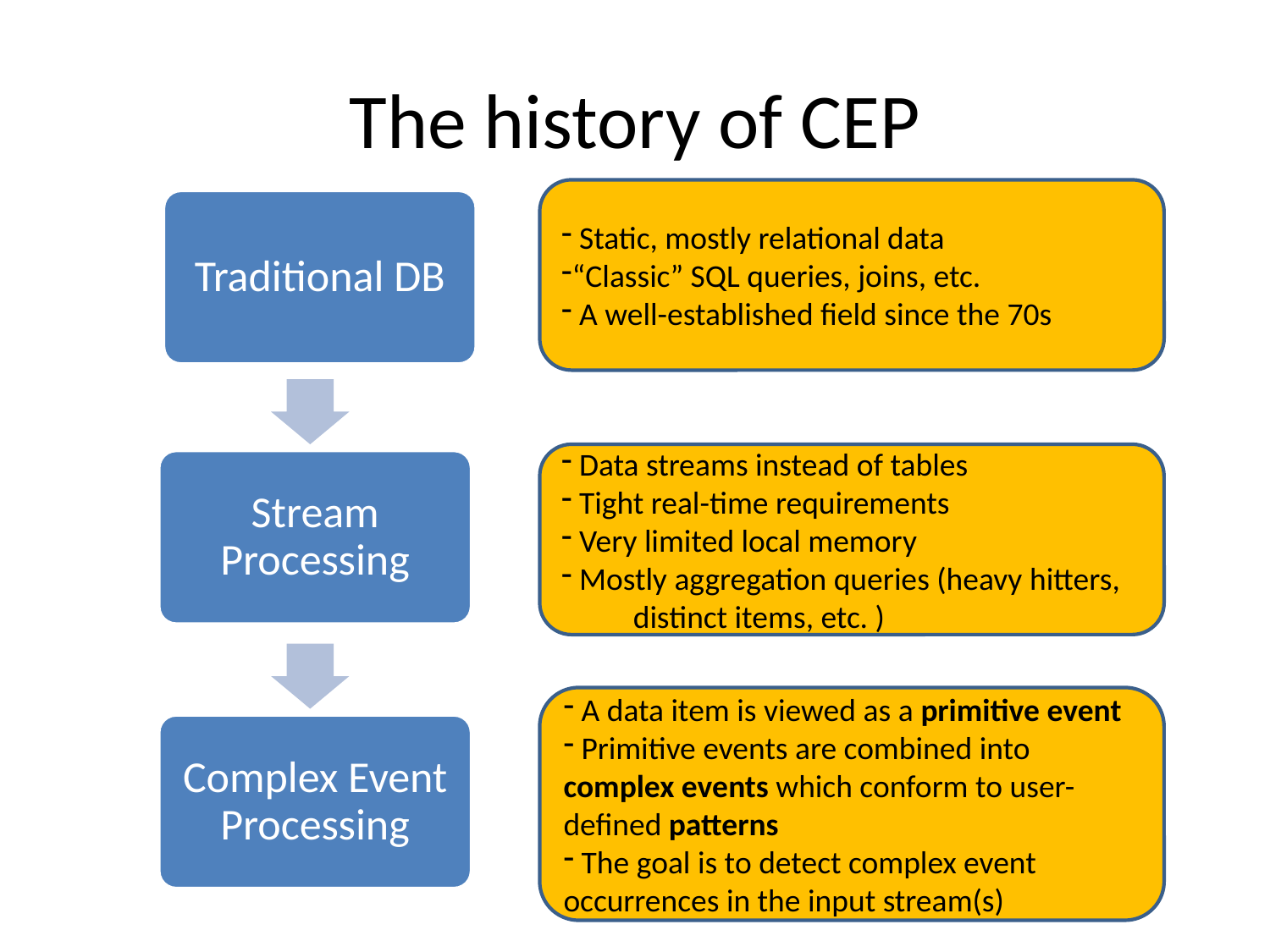

# The history of CEP
 Static, mostly relational data
“Classic” SQL queries, joins, etc.
 A well-established field since the 70s

Traditional DB

 Data streams instead of tables
 Tight real-time requirements
 Very limited local memory
 Mostly aggregation queries (heavy hitters,              distinct items, etc. )

Stream Processing

 A data item is viewed as a primitive event
 Primitive events are combined into complex events which conform to user-defined patterns
 The goal is to detect complex event occurrences in the input stream(s)

Complex Event Processing